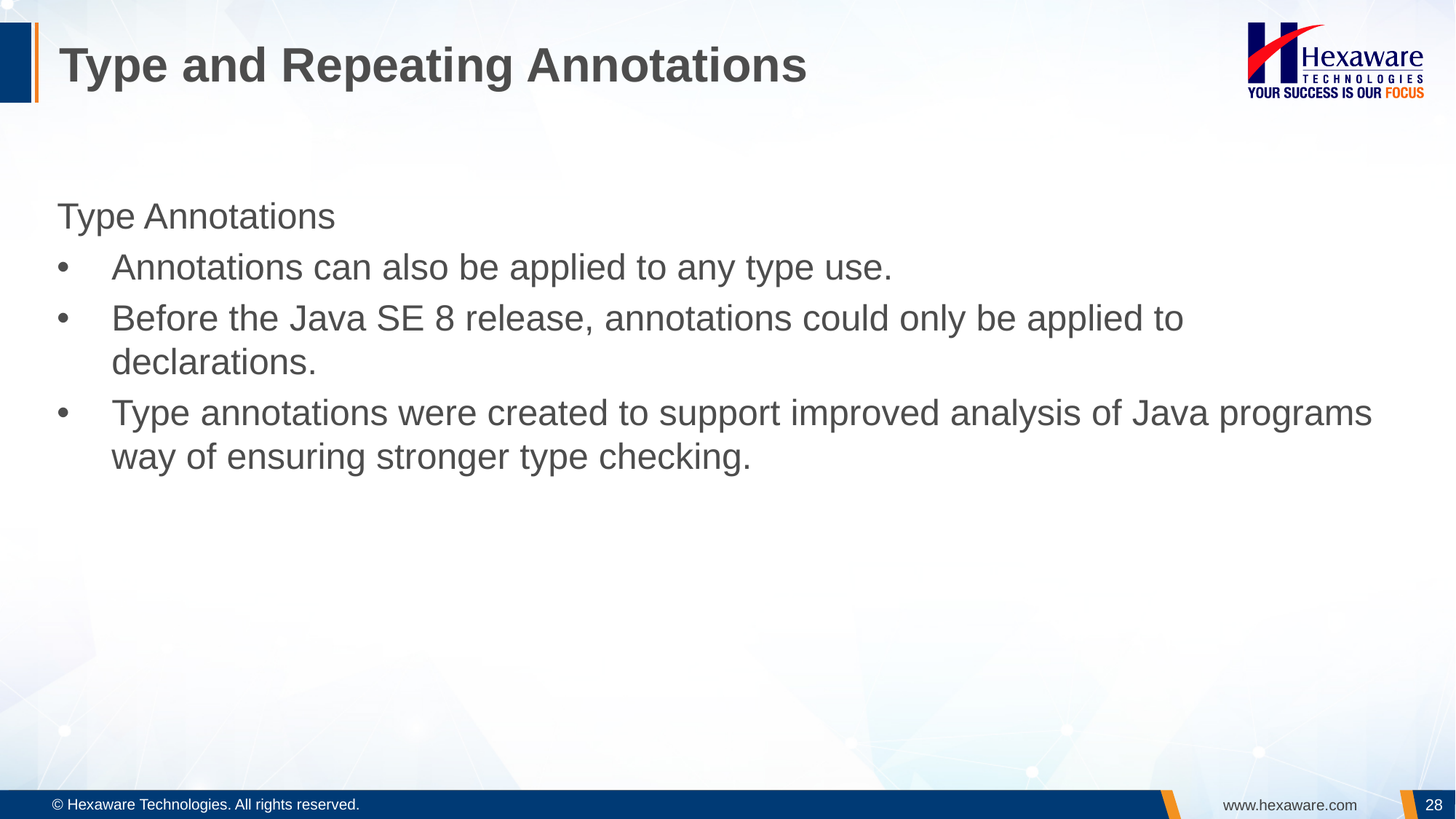

# Type and Repeating Annotations
Type Annotations
Annotations can also be applied to any type use.
Before the Java SE 8 release, annotations could only be applied to declarations.
Type annotations were created to support improved analysis of Java programs way of ensuring stronger type checking.